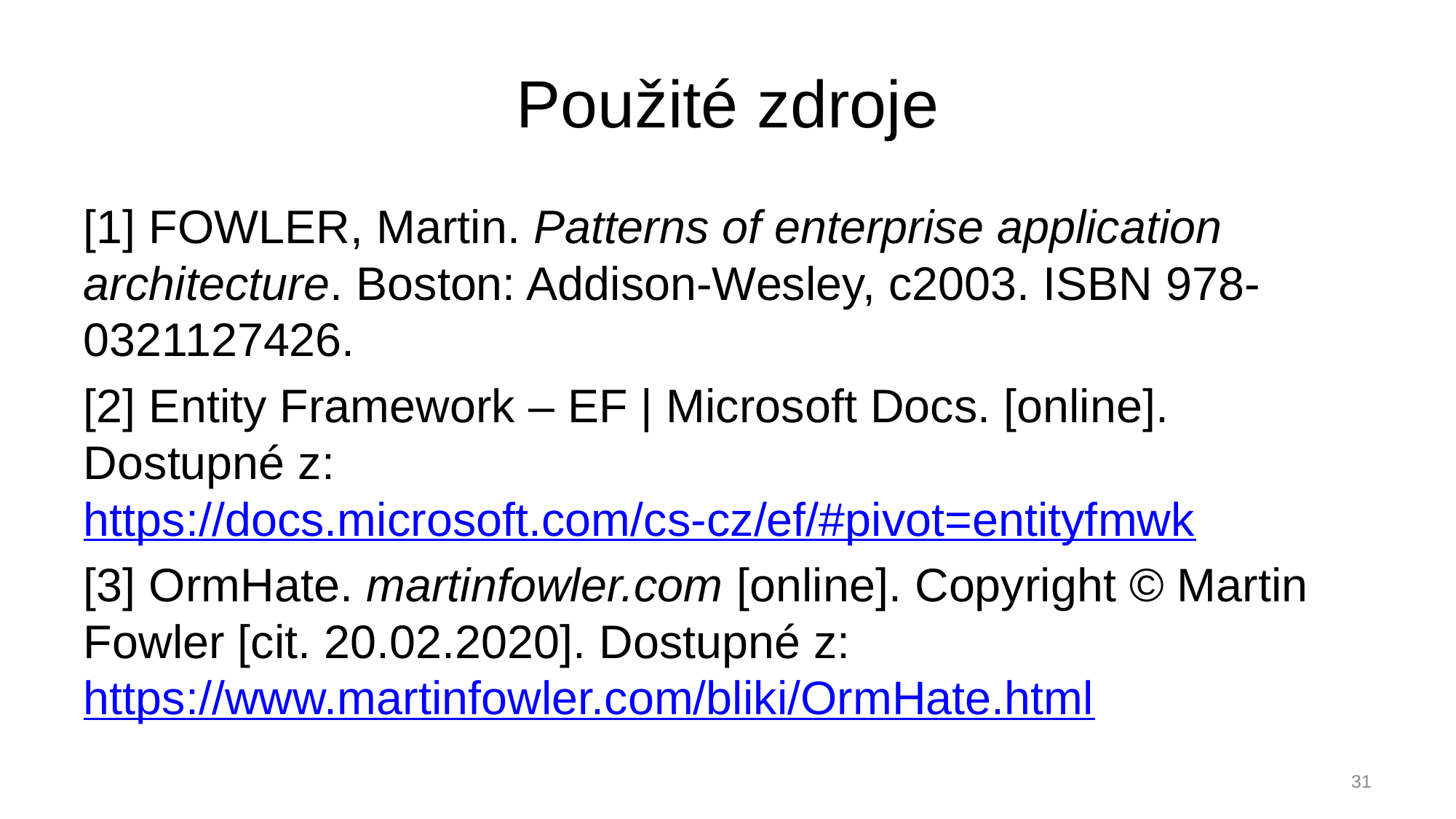

# Použité zdroje
[1] FOWLER, Martin. Patterns of enterprise application architecture. Boston: Addison-Wesley, c2003. ISBN 978-0321127426.
[2] Entity Framework – EF | Microsoft Docs. [online]. Dostupné z: https://docs.microsoft.com/cs-cz/ef/#pivot=entityfmwk
[3] OrmHate. martinfowler.com [online]. Copyright © Martin Fowler [cit. 20.02.2020]. Dostupné z: https://www.martinfowler.com/bliki/OrmHate.html

31